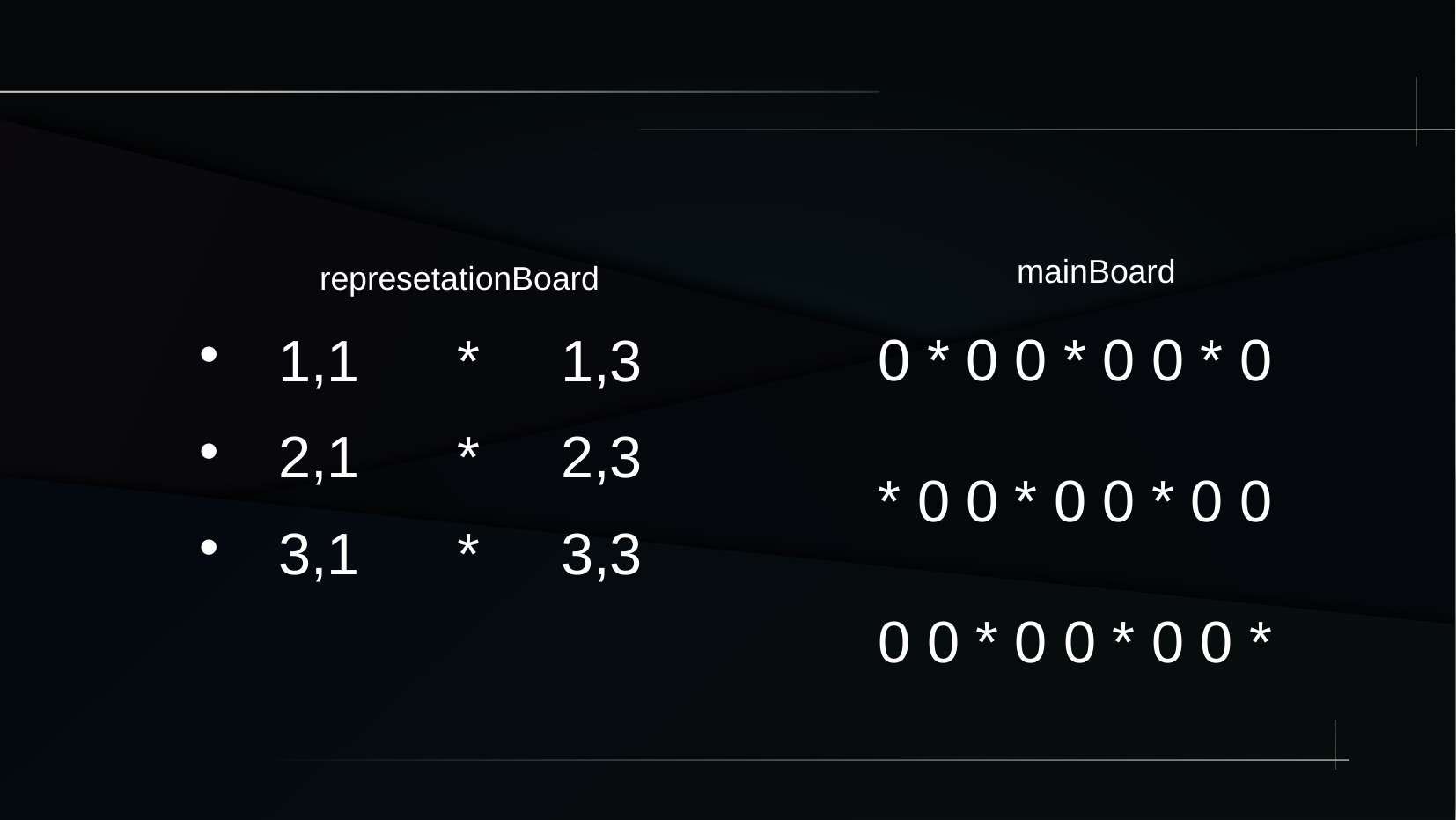

mainBoard
represetationBoard
0 * 0 0 * 0 0 * 0

* 0 0 * 0 0 * 0 0

0 0 * 0 0 * 0 0 *
  1,1      *     1,3
  2,1      *     2,3
  3,1      *     3,3